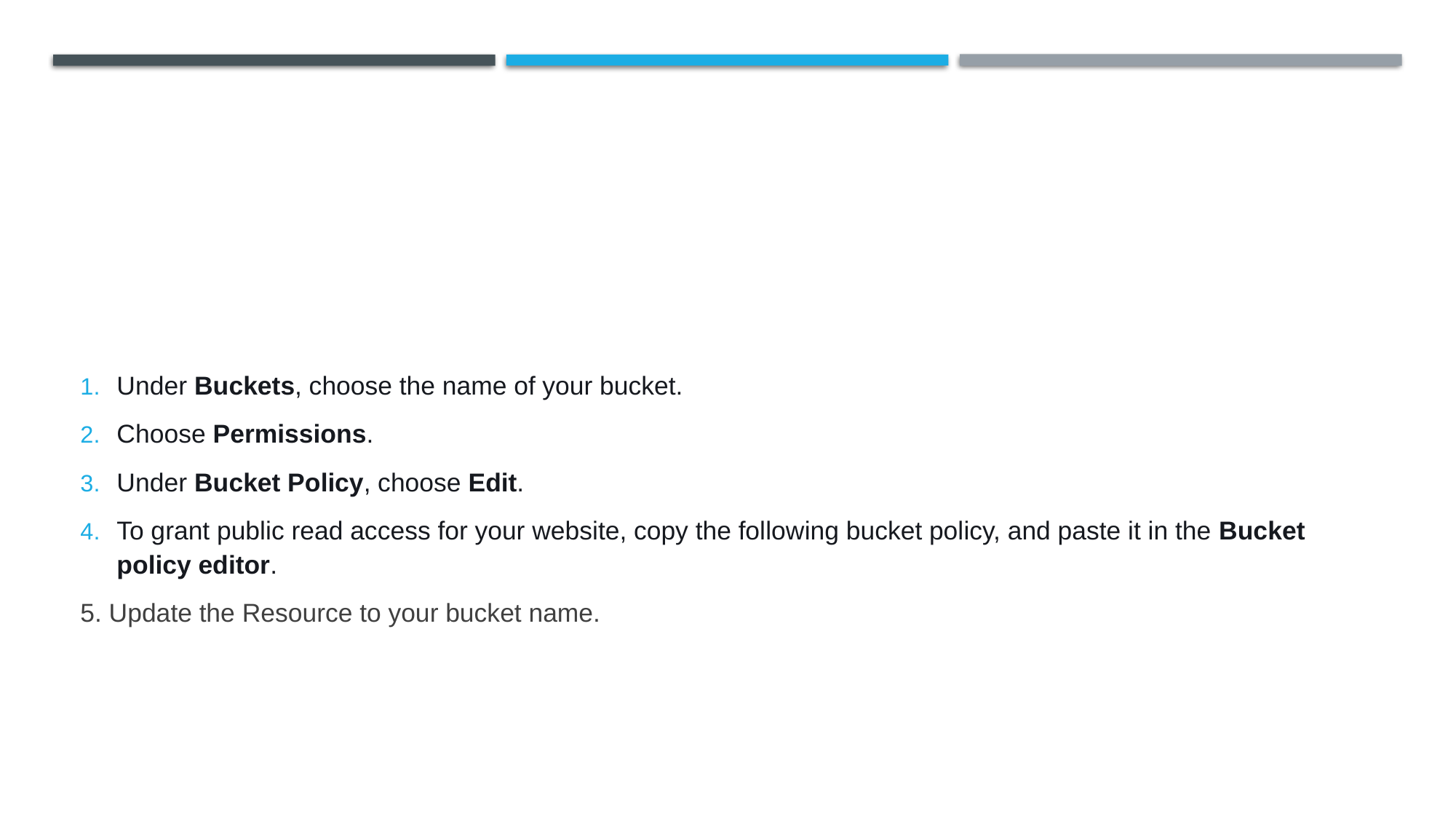

#
Under Buckets, choose the name of your bucket.
Choose Permissions.
Under Bucket Policy, choose Edit.
To grant public read access for your website, copy the following bucket policy, and paste it in the Bucket policy editor.
5. Update the Resource to your bucket name.